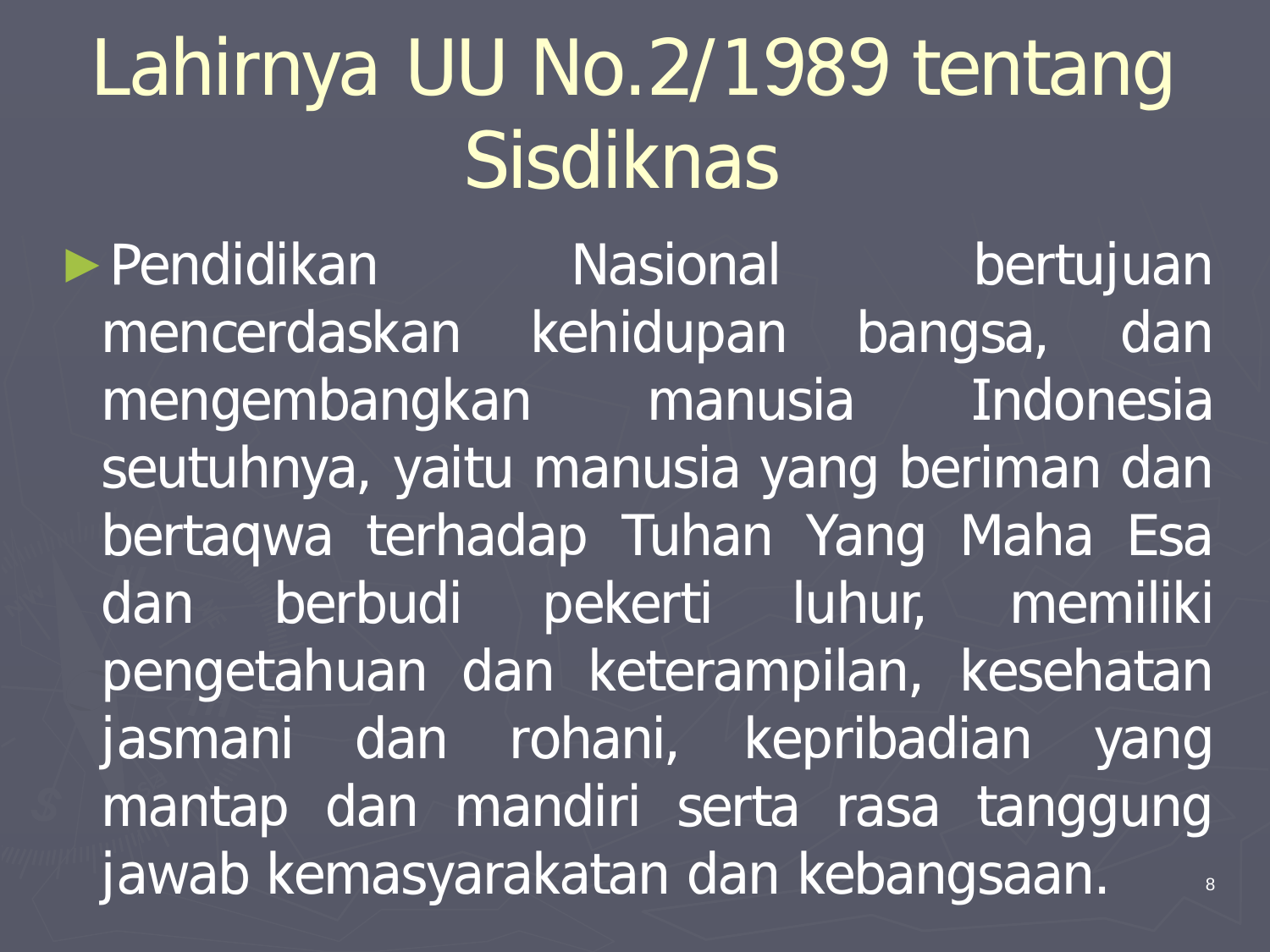

# Lahirnya UU No.2/1989 tentang Sisdiknas
Pendidikan Nasional bertujuan mencerdaskan kehidupan bangsa, dan mengembangkan manusia Indonesia seutuhnya, yaitu manusia yang beriman dan bertaqwa terhadap Tuhan Yang Maha Esa dan berbudi pekerti luhur, memiliki pengetahuan dan keterampilan, kesehatan jasmani dan rohani, kepribadian yang mantap dan mandiri serta rasa tanggung jawab kemasyarakatan dan kebangsaan.
8